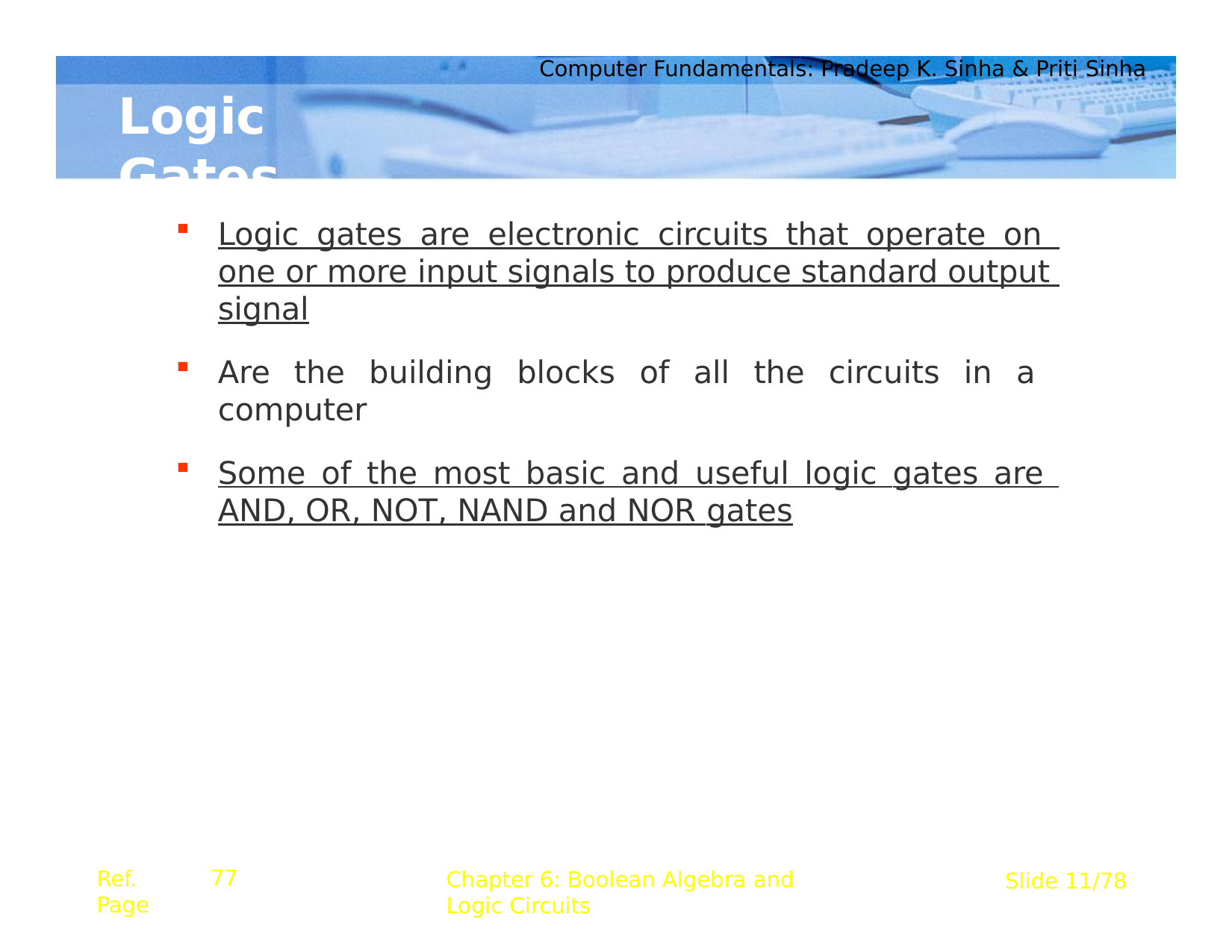

Computer Fundamentals: Pradeep K. Sinha & Priti Sinha
# Logic Gates
Logic gates are electronic circuits that operate on  one or more input signals to produce standard output  signal
Are the building blocks of all the circuits in a  computer
Some of the most basic and useful logic gates are  AND, OR, NOT, NAND and NOR gates
77
Ref. Page
Chapter 6: Boolean Algebra and Logic Circuits
Slide 11/78